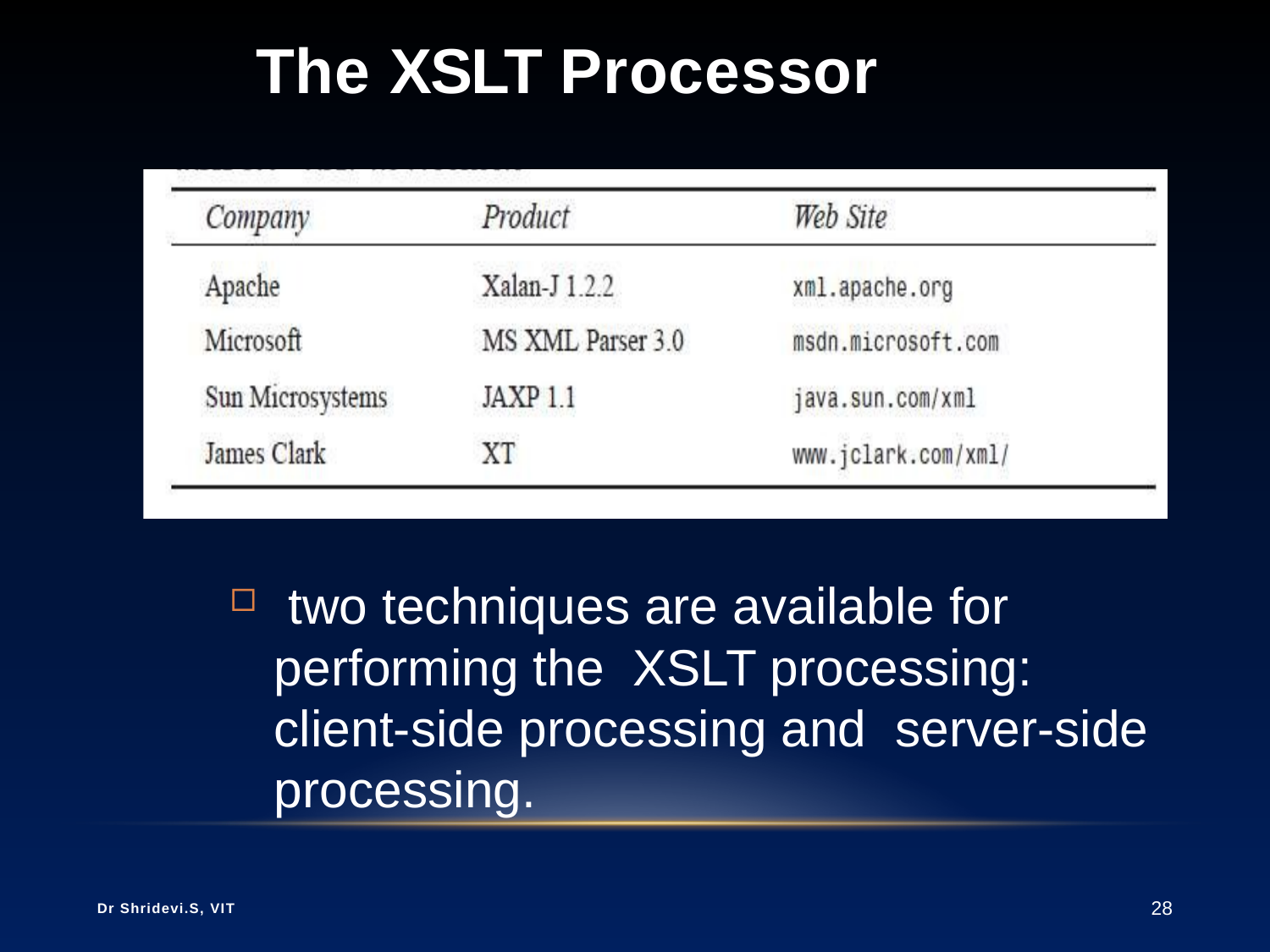

# The XSLT Processor

 two techniques are available for performing the  XSLT processing: client-side processing and  server-side processing.
Dr Shridevi.S, VIT
28